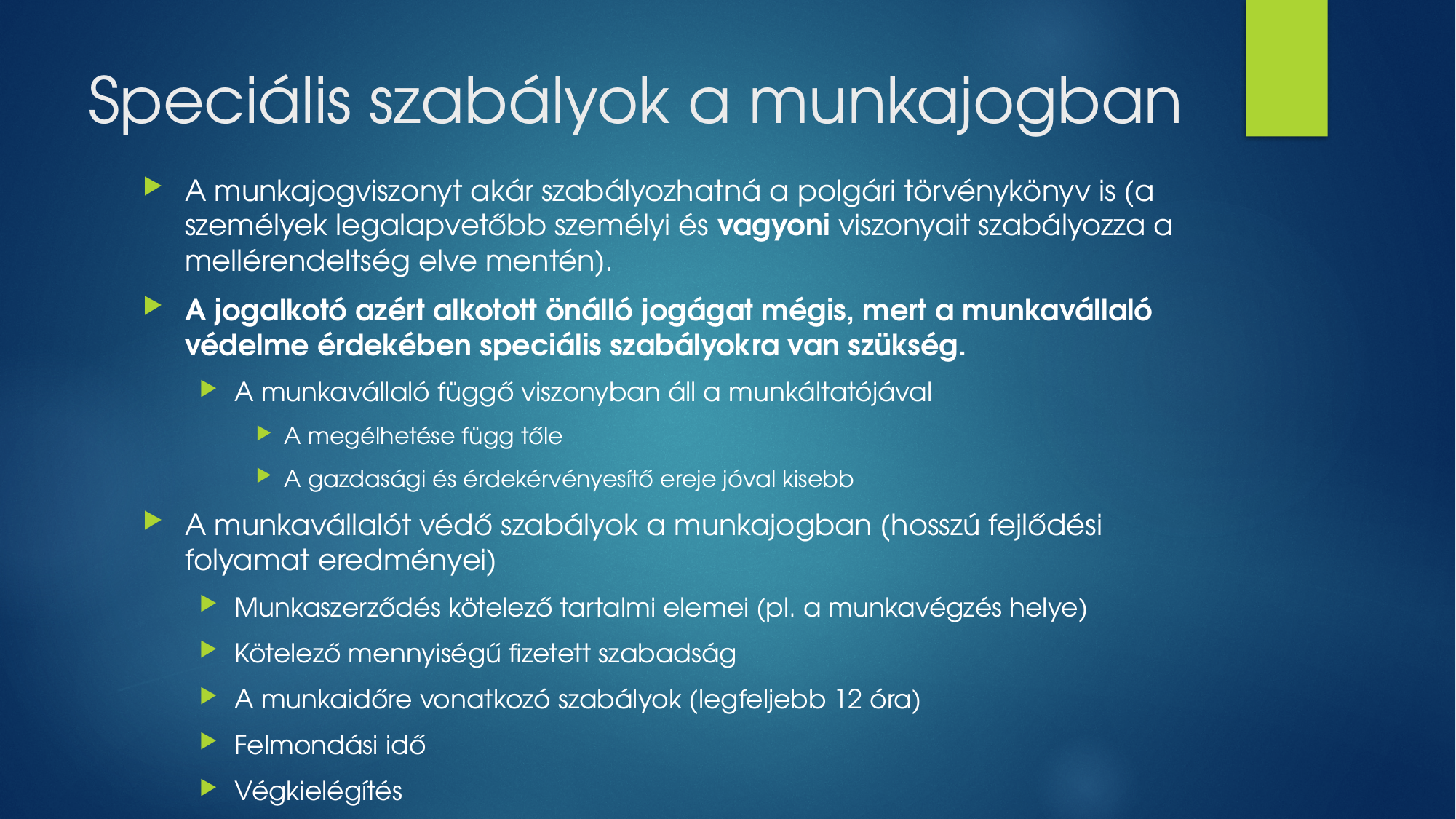

# Speciális szabályok a munkajogban
A munkajogviszonyt akár szabályozhatná a polgári törvénykönyv is (a személyek legalapvetőbb személyi és vagyoni viszonyait szabályozza a mellérendeltség elve mentén).
A jogalkotó azért alkotott önálló jogágat mégis, mert a munkavállaló védelme érdekében speciális szabályokra van szükség.
A munkavállaló függő viszonyban áll a munkáltatójával
A megélhetése függ tőle
A gazdasági és érdekérvényesítő ereje jóval kisebb
A munkavállalót védő szabályok a munkajogban (hosszú fejlődési folyamat eredményei)
Munkaszerződés kötelező tartalmi elemei (pl. a munkavégzés helye)
Kötelező mennyiségű fizetett szabadság
A munkaidőre vonatkozó szabályok (legfeljebb 12 óra)
Felmondási idő
Végkielégítés